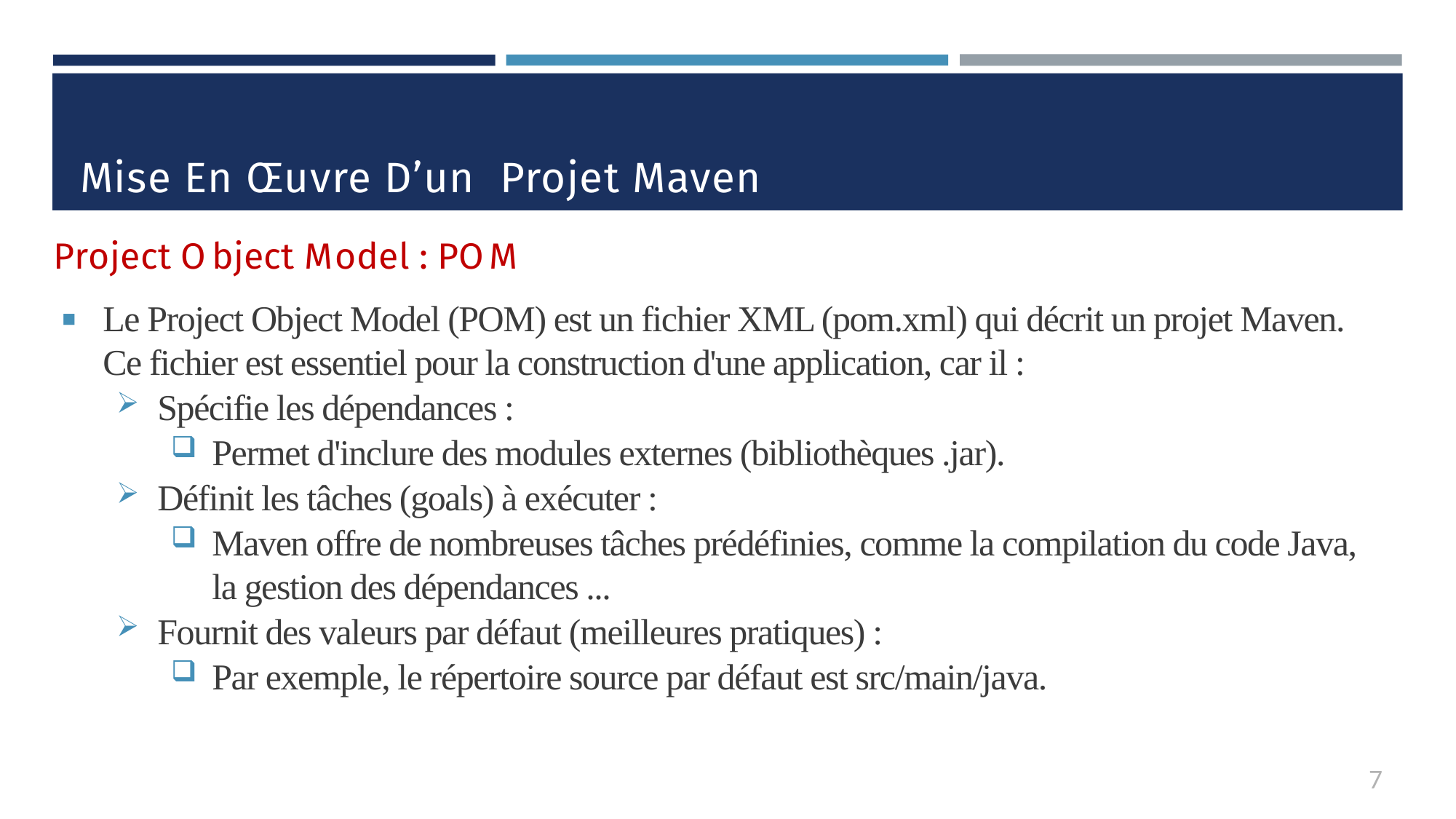

# Mise En Œuvre D’un  Projet Maven
Project Object Model : POM
Le Project Object Model (POM) est un fichier XML (pom.xml) qui décrit un projet Maven. Ce fichier est essentiel pour la construction d'une application, car il :
Spécifie les dépendances :
Permet d'inclure des modules externes (bibliothèques .jar).
Définit les tâches (goals) à exécuter :
Maven offre de nombreuses tâches prédéfinies, comme la compilation du code Java, la gestion des dépendances ...
Fournit des valeurs par défaut (meilleures pratiques) :
Par exemple, le répertoire source par défaut est src/main/java.
7